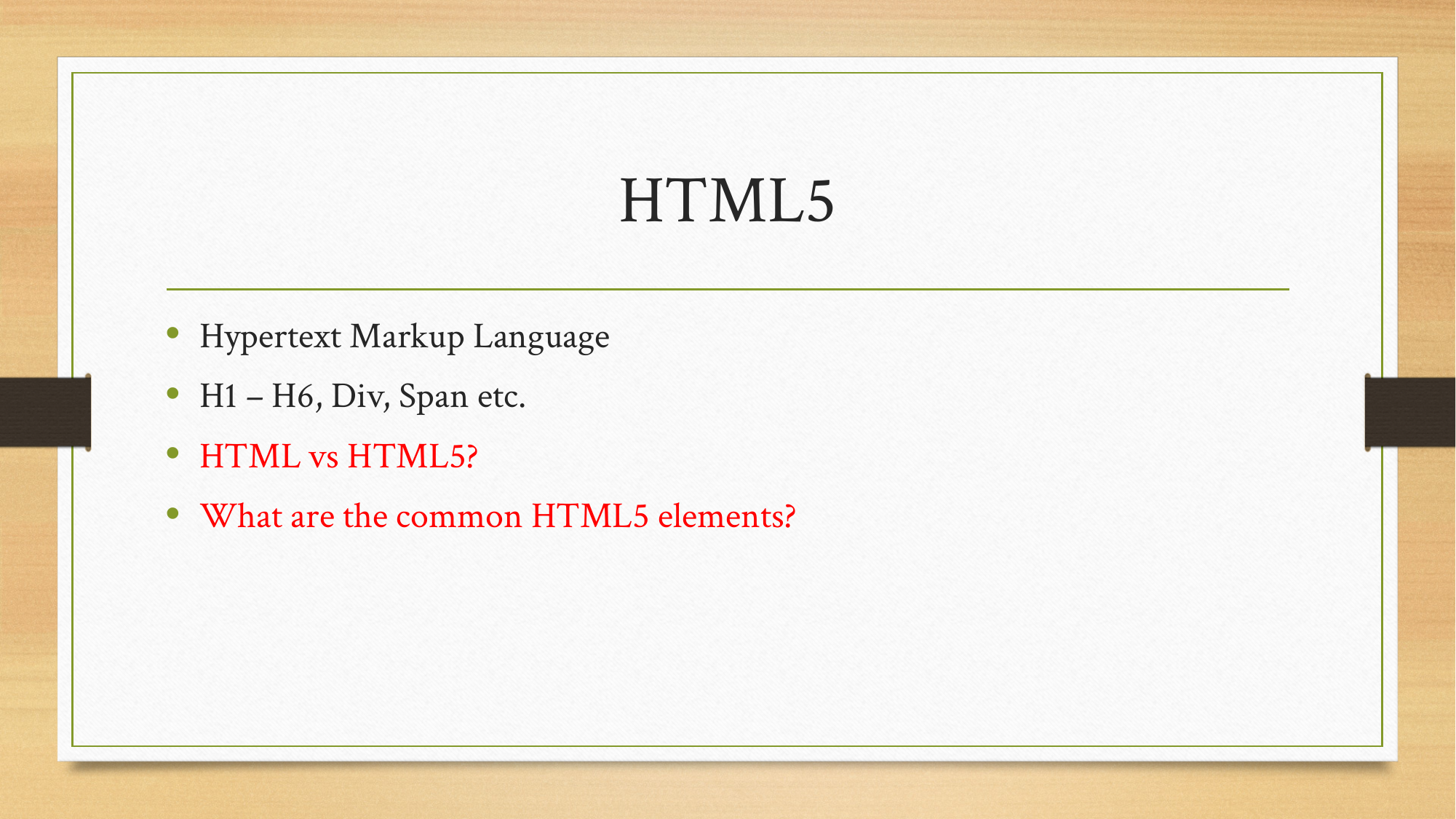

# HTML5
Hypertext Markup Language
H1 – H6, Div, Span etc.
HTML vs HTML5?
What are the common HTML5 elements?